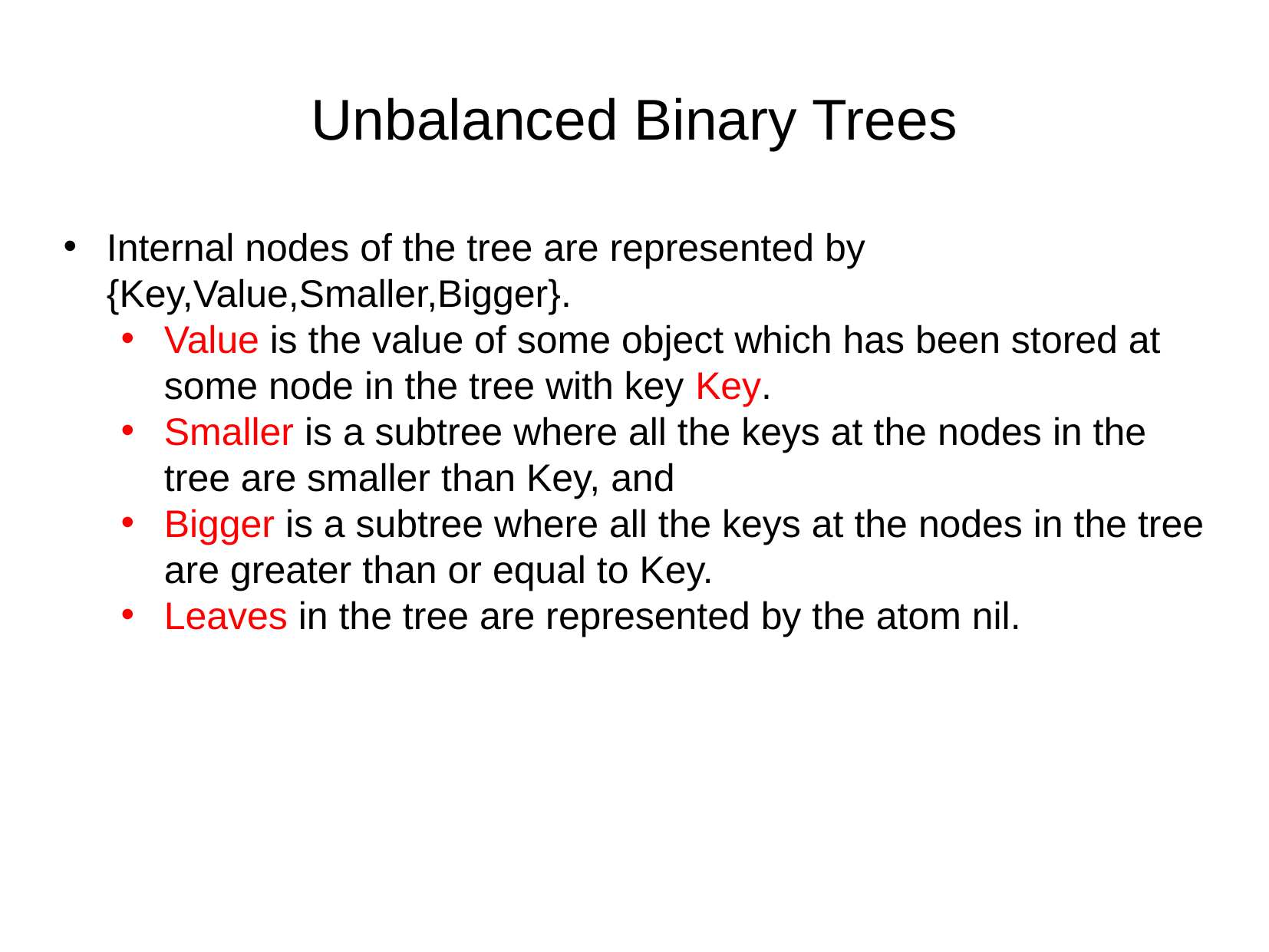

Unbalanced Binary Trees
Internal nodes of the tree are represented by {Key,Value,Smaller,Bigger}.
Value is the value of some object which has been stored at some node in the tree with key Key.
Smaller is a subtree where all the keys at the nodes in the tree are smaller than Key, and
Bigger is a subtree where all the keys at the nodes in the tree are greater than or equal to Key.
Leaves in the tree are represented by the atom nil.